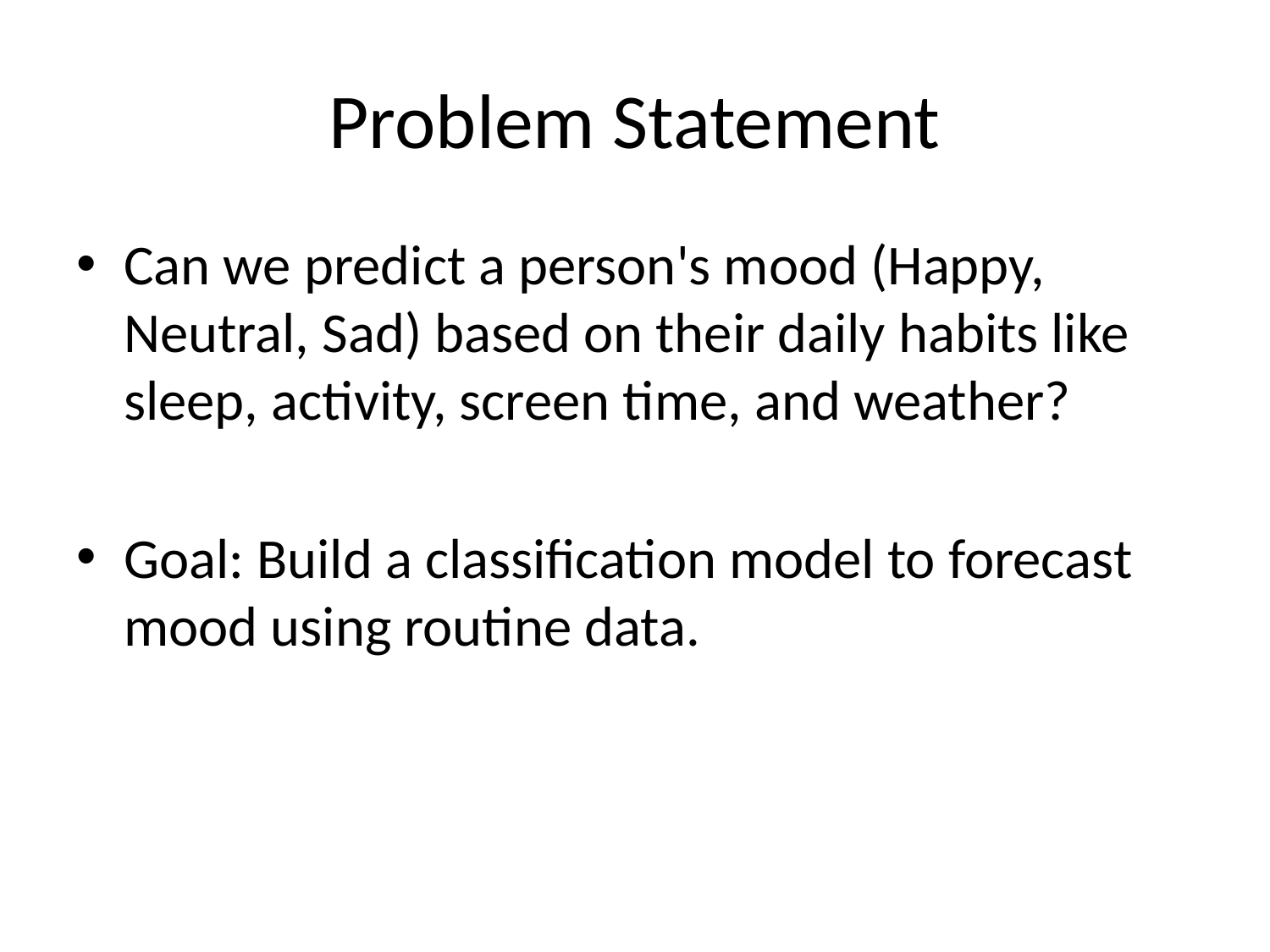

# Problem Statement
Can we predict a person's mood (Happy, Neutral, Sad) based on their daily habits like sleep, activity, screen time, and weather?

Goal: Build a classification model to forecast mood using routine data.